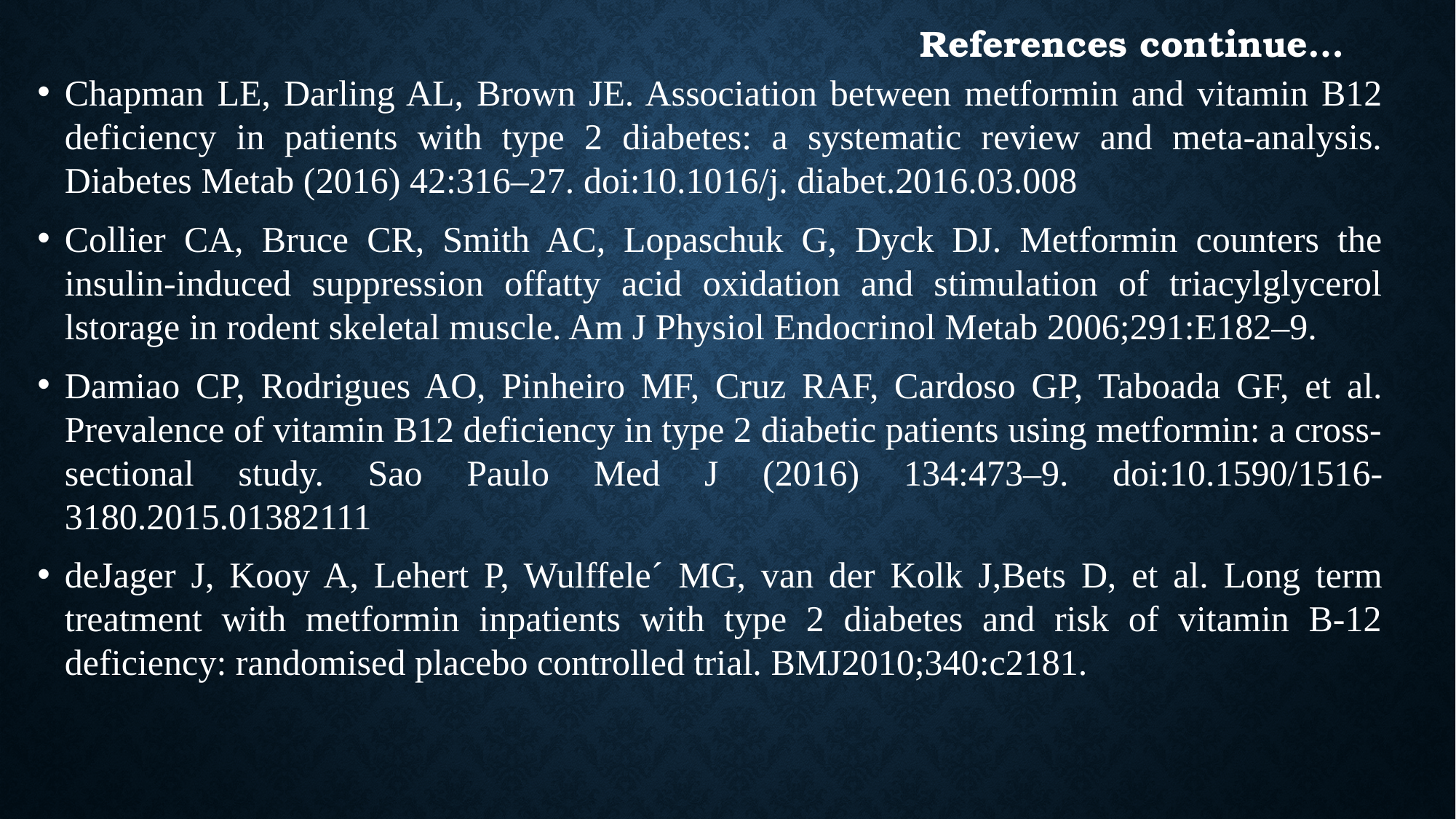

# References continue…
Chapman LE, Darling AL, Brown JE. Association between metformin and vitamin B12 deficiency in patients with type 2 diabetes: a systematic review and meta-analysis. Diabetes Metab (2016) 42:316–27. doi:10.1016/j. diabet.2016.03.008
Collier CA, Bruce CR, Smith AC, Lopaschuk G, Dyck DJ. Metformin counters the insulin-induced suppression offatty acid oxidation and stimulation of triacylglycerol lstorage in rodent skeletal muscle. Am J Physiol Endocrinol Metab 2006;291:E182–9.
Damiao CP, Rodrigues AO, Pinheiro MF, Cruz RAF, Cardoso GP, Taboada GF, et al. Prevalence of vitamin B12 deficiency in type 2 diabetic patients using metformin: a cross-sectional study. Sao Paulo Med J (2016) 134:473–9. doi:10.1590/1516-3180.2015.01382111
deJager J, Kooy A, Lehert P, Wulffele´ MG, van der Kolk J,Bets D, et al. Long term treatment with metformin inpatients with type 2 diabetes and risk of vitamin B-12 deficiency: randomised placebo controlled trial. BMJ2010;340:c2181.